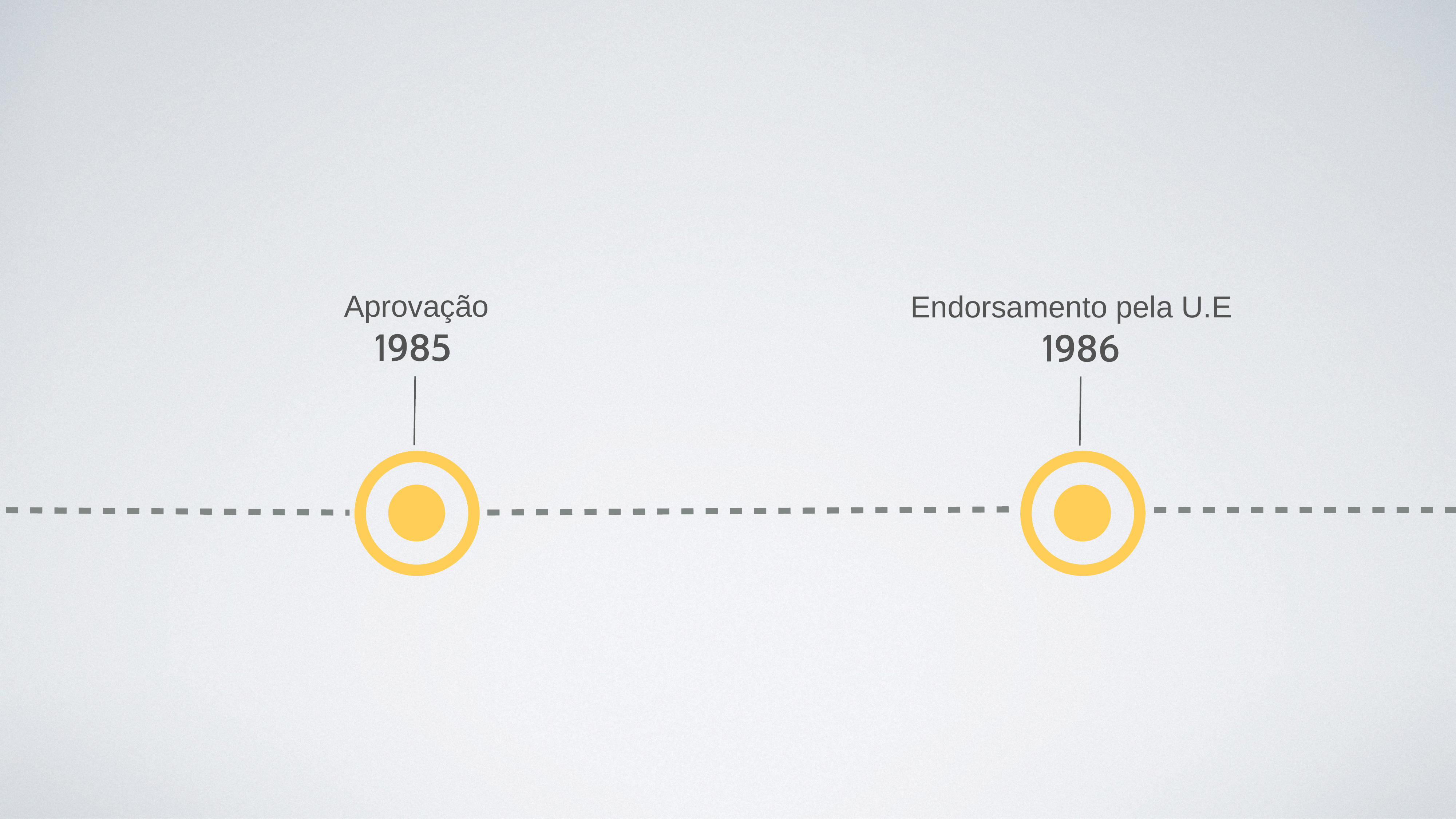

Aprovação
1985
           Endorsamento pela U.E
1986